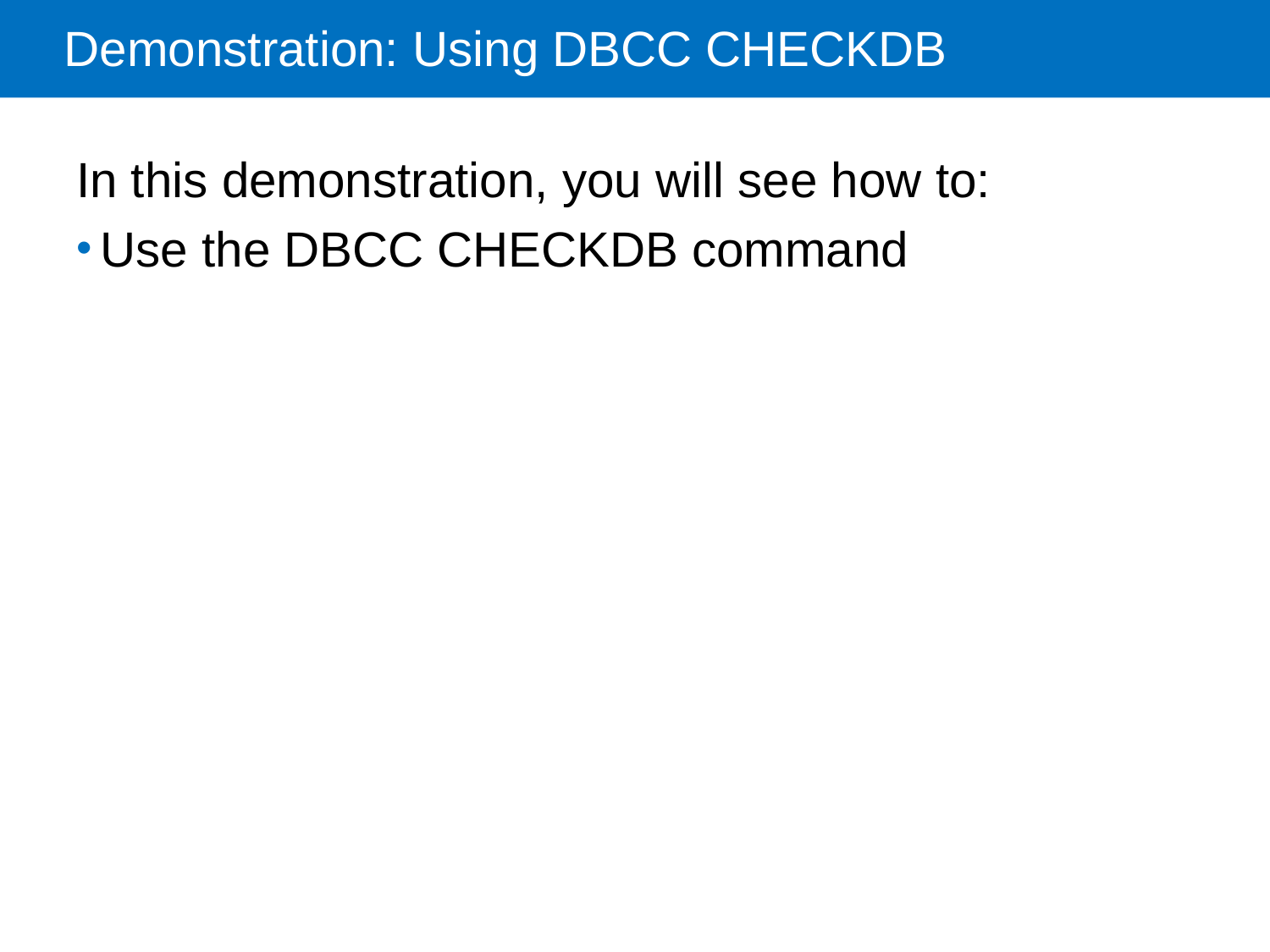

# Demonstration: Using DBCC CHECKDB
In this demonstration, you will see how to:
Use the DBCC CHECKDB command